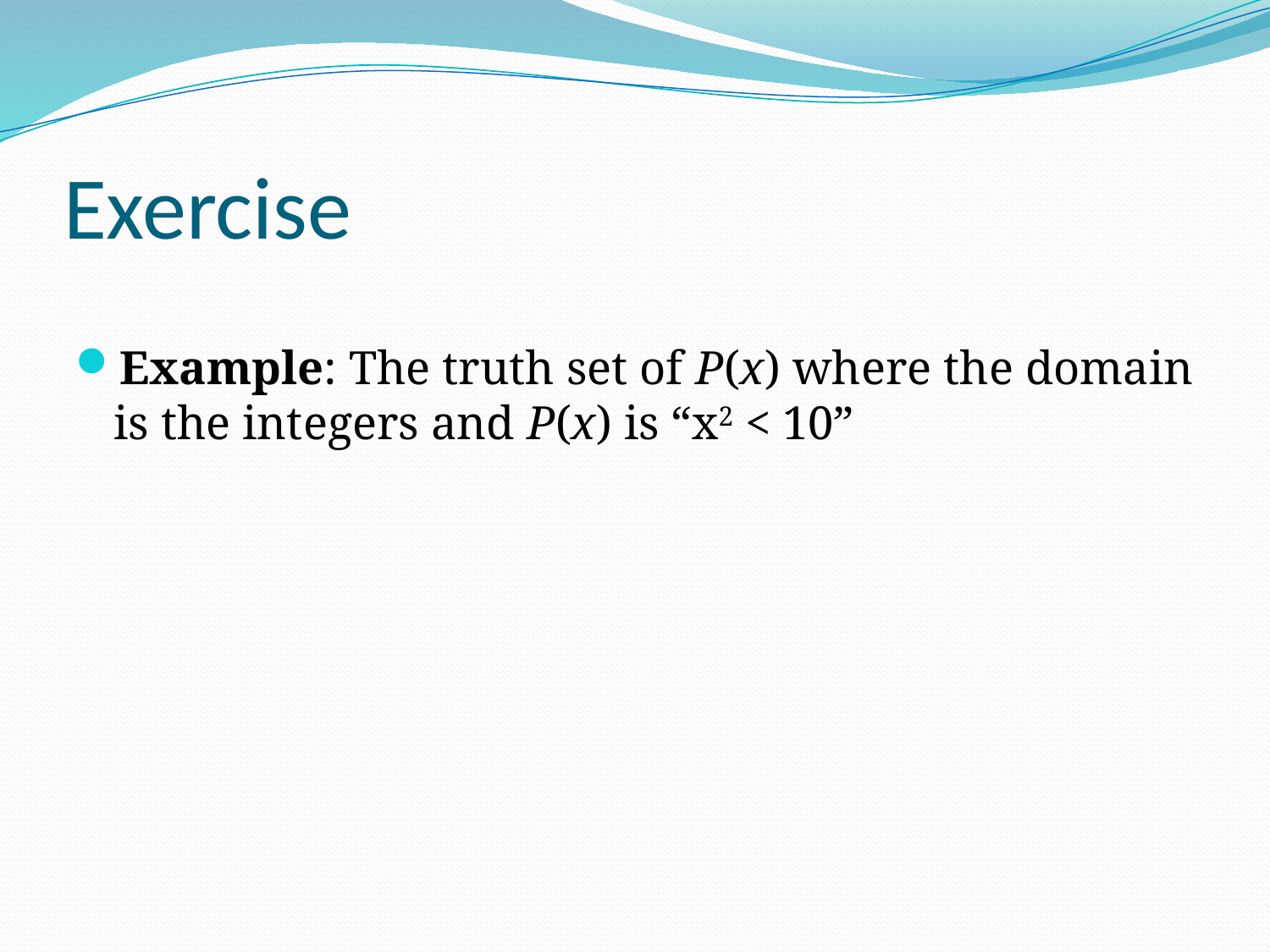

# Exercise

Example: The truth set of P(x) where the domain is the integers and P(x) is “x2 < 10”